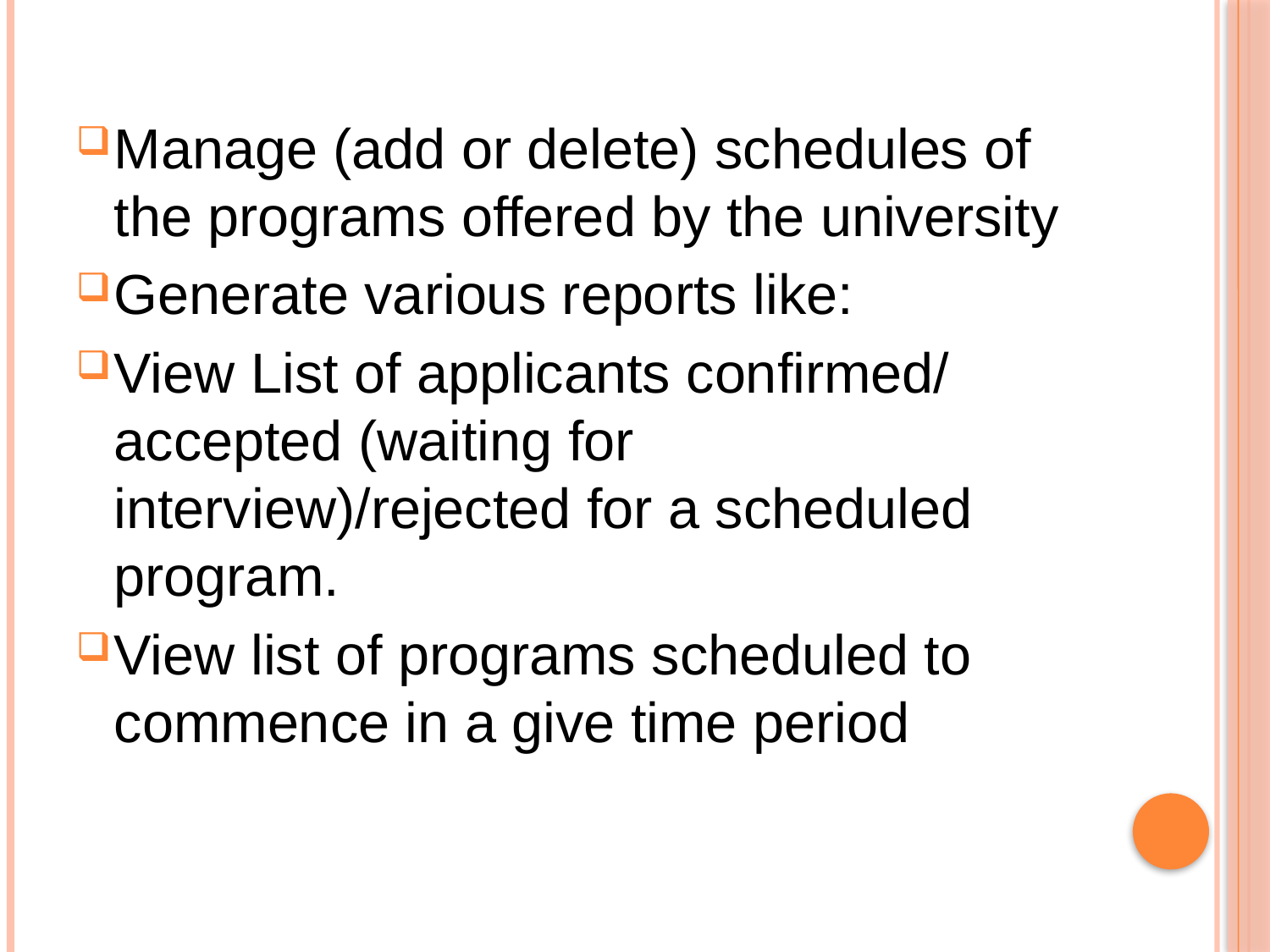

Manage (add or delete) schedules of the programs offered by the university
Generate various reports like:
View List of applicants confirmed/ accepted (waiting for interview)/rejected for a scheduled program.
View list of programs scheduled to commence in a give time period